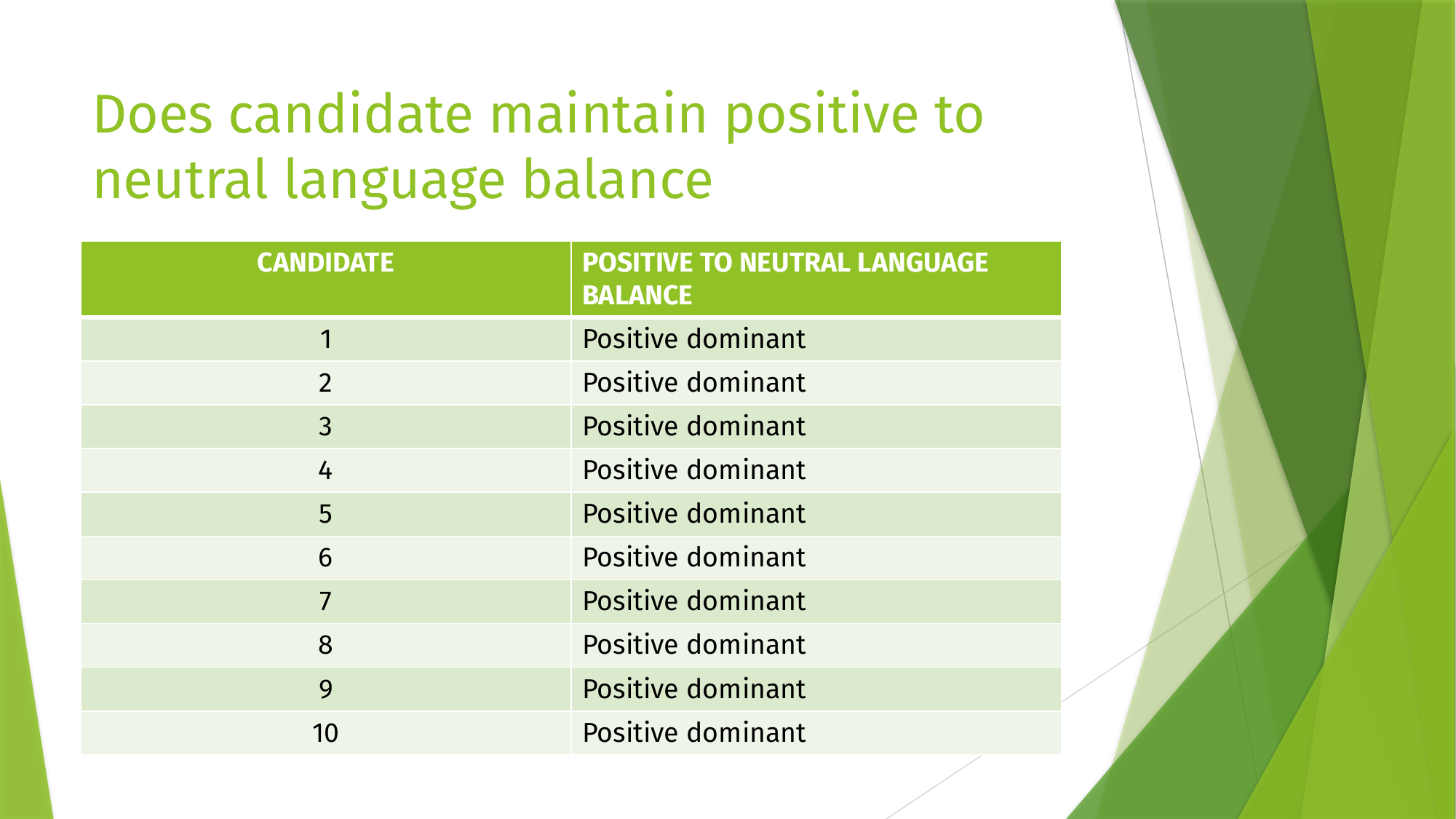

# Does candidate maintain positive to neutral language balance
| CANDIDATE | POSITIVE TO NEUTRAL LANGUAGE BALANCE |
| --- | --- |
| 1 | Positive dominant |
| 2 | Positive dominant |
| 3 | Positive dominant |
| 4 | Positive dominant |
| 5 | Positive dominant |
| 6 | Positive dominant |
| 7 | Positive dominant |
| 8 | Positive dominant |
| 9 | Positive dominant |
| 10 | Positive dominant |